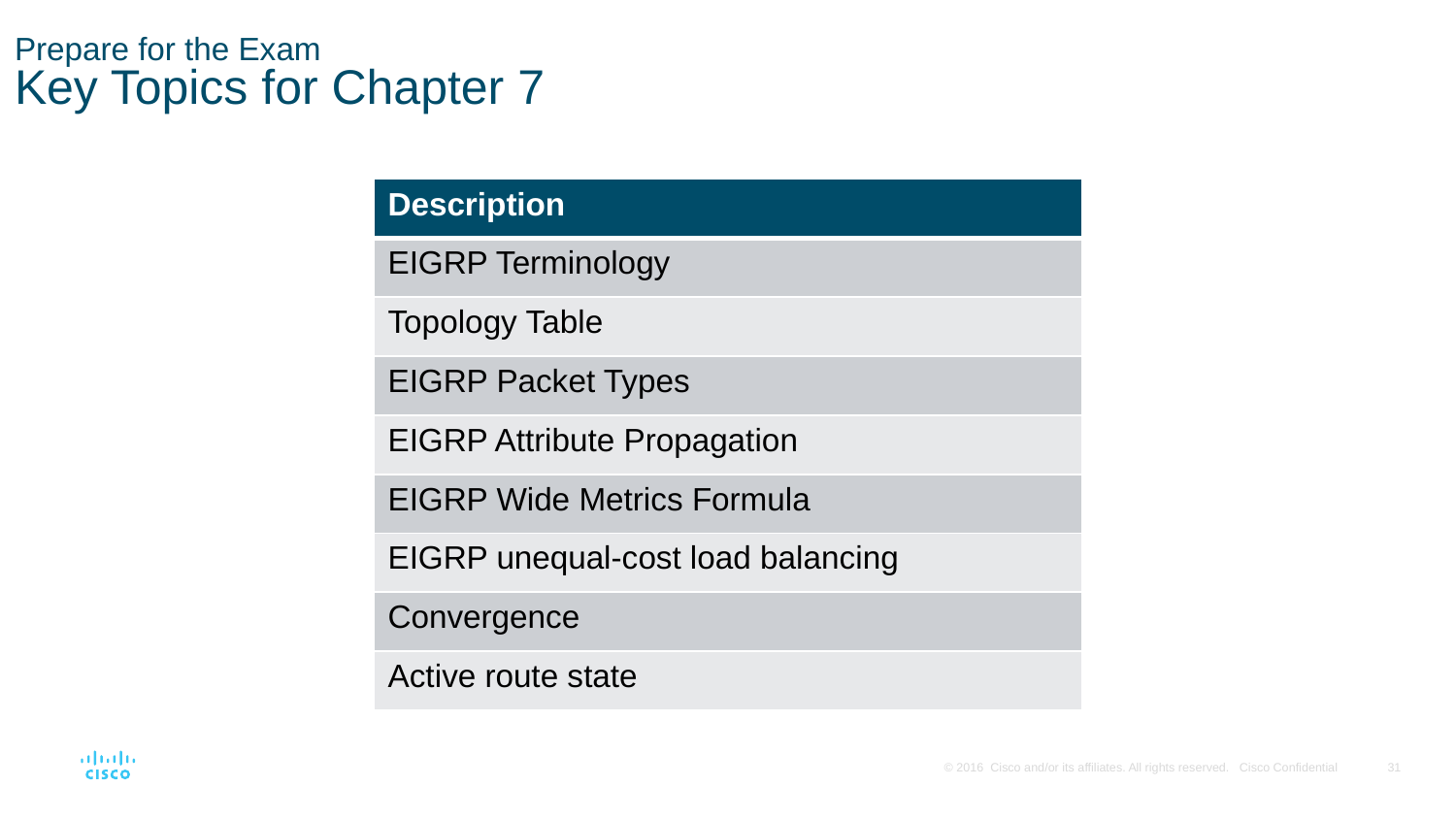

# Prepare for the Exam Key Topics for Chapter 7
| Description |
| --- |
| EIGRP Terminology |
| Topology Table |
| EIGRP Packet Types |
| EIGRP Attribute Propagation |
| EIGRP Wide Metrics Formula |
| EIGRP unequal-cost load balancing |
| Convergence |
| Active route state |